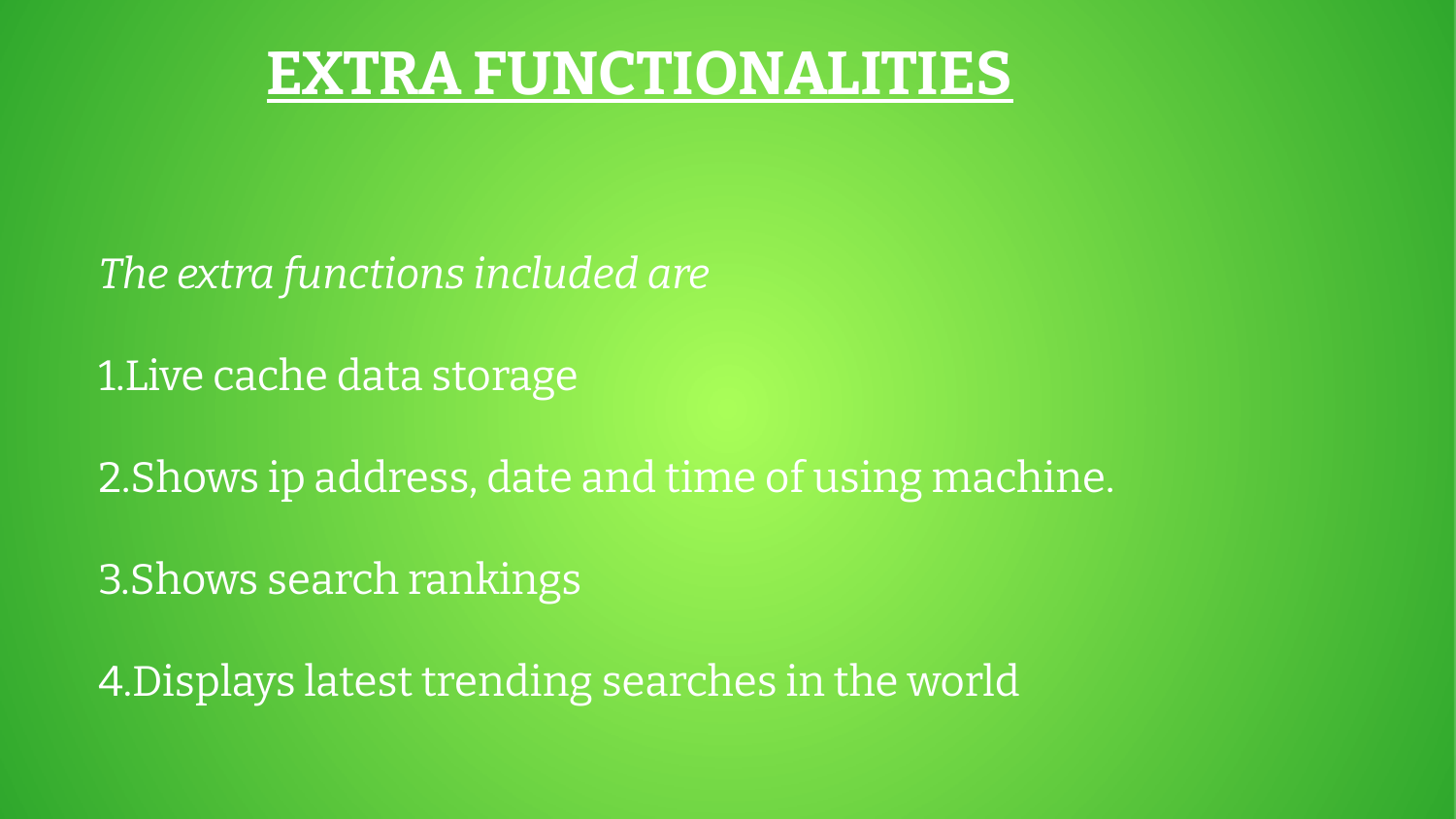

EXTRA FUNCTIONALITIES
The extra functions included are

1.Live cache data storage

2.Shows ip address, date and time of using machine.

3.Shows search rankings

4.Displays latest trending searches in the world